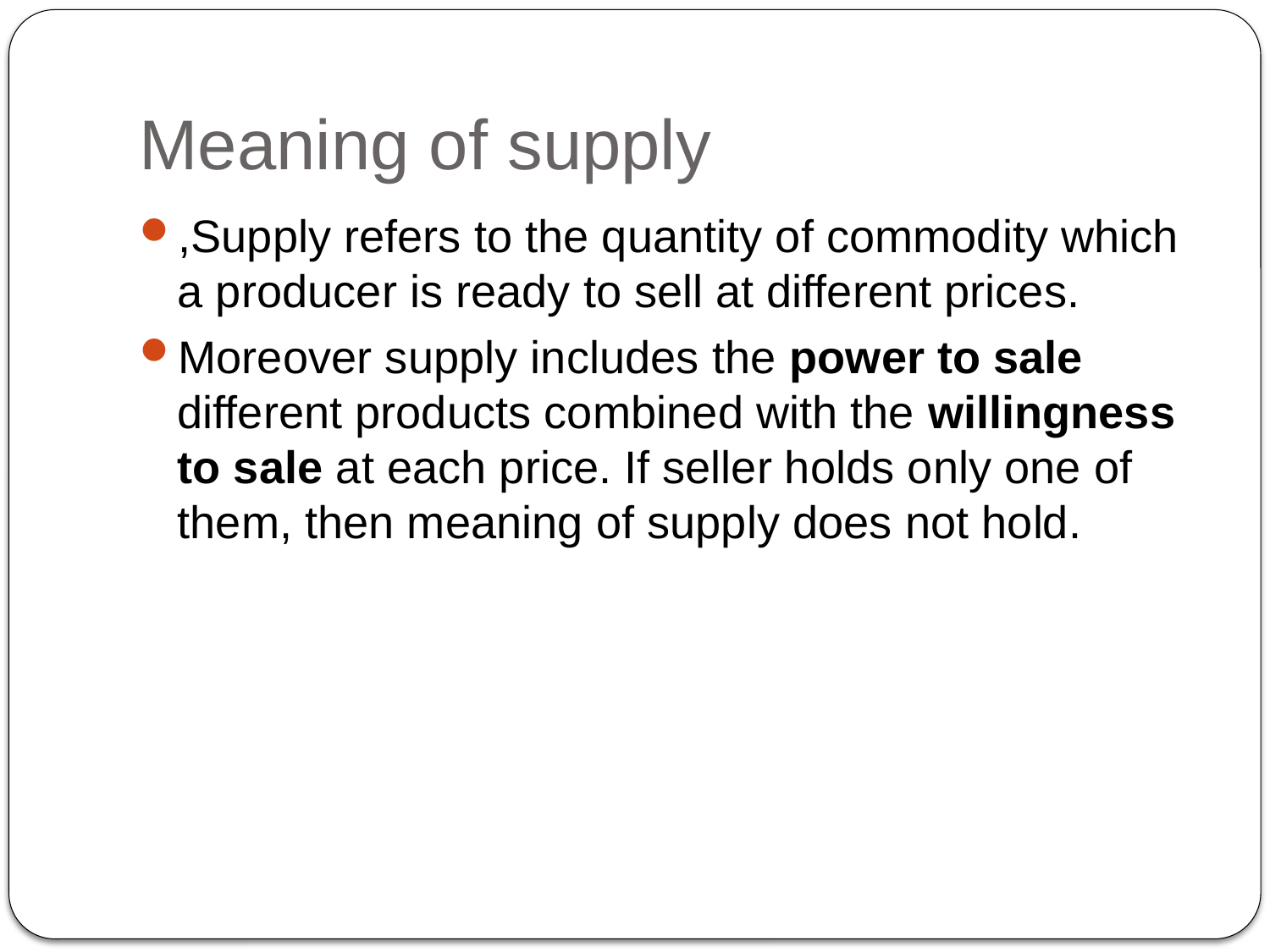

# Meaning of supply
,Supply refers to the quantity of commodity which a producer is ready to sell at different prices.
Moreover supply includes the power to sale different products combined with the willingness to sale at each price. If seller holds only one of them, then meaning of supply does not hold.